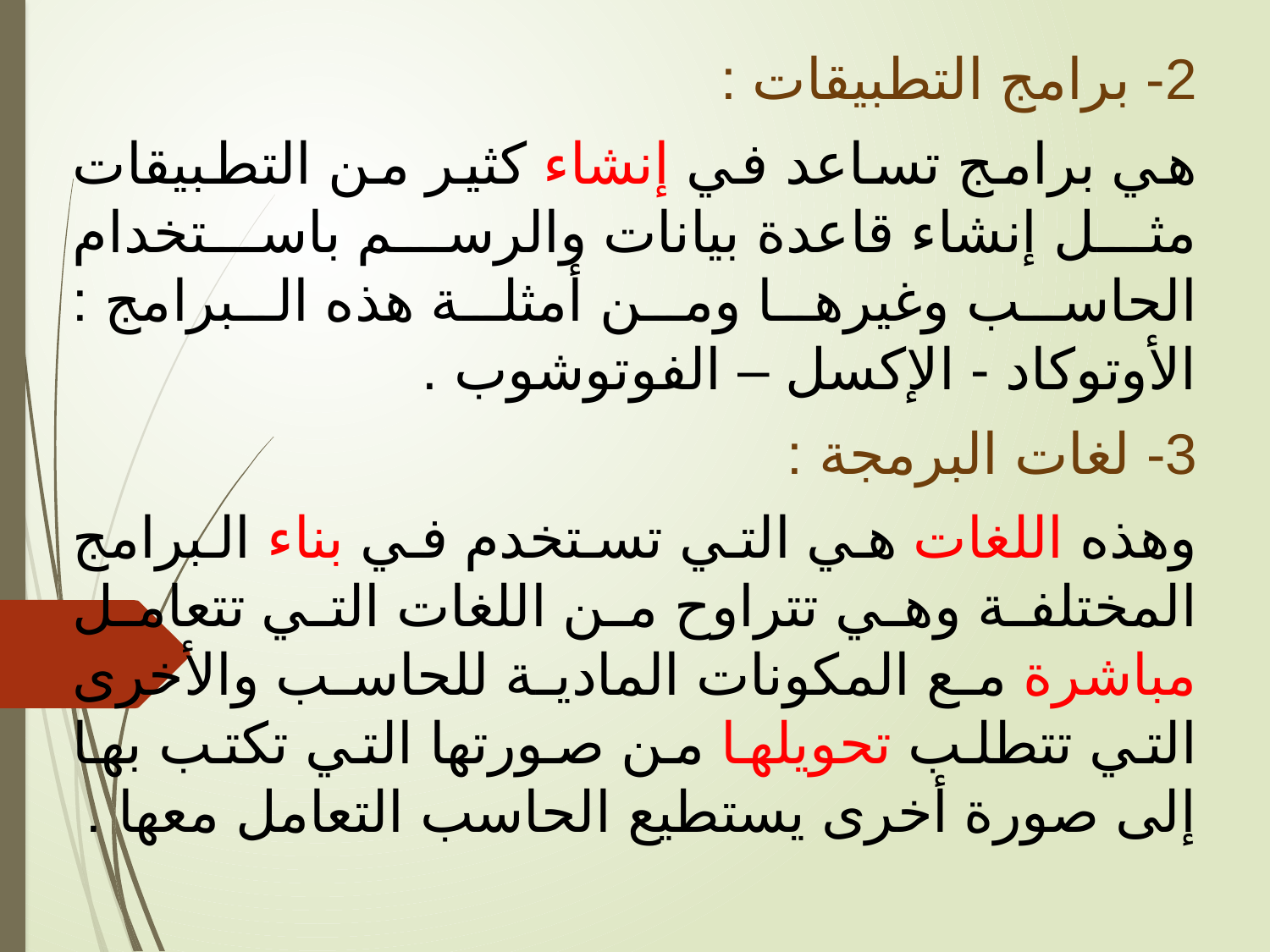

2- برامج التطبيقات :
هي برامج تساعد في إنشاء كثير من التطبيقات مثل إنشاء قاعدة بيانات والرسم باستخدام الحاسب وغيرها ومن أمثلة هذه البرامج : الأوتوكاد - الإكسل – الفوتوشوب .
3- لغات البرمجة :
وهذه اللغات هي التي تستخدم في بناء البرامج المختلفة وهي تتراوح من اللغات التي تتعامل مباشرة مع المكونات المادية للحاسب والأخرى التي تتطلب تحويلها من صورتها التي تكتب بها إلى صورة أخرى يستطيع الحاسب التعامل معها .